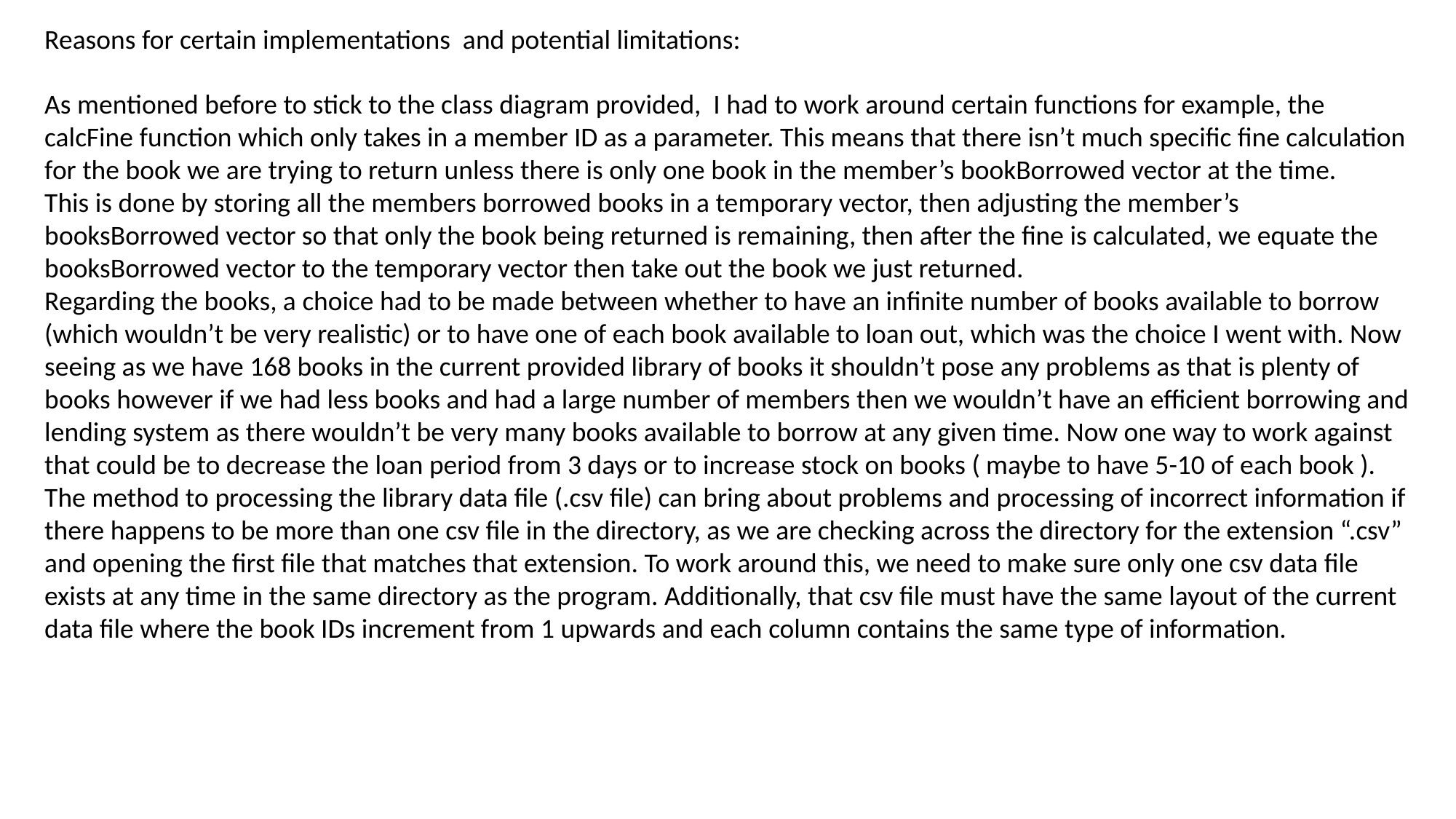

Reasons for certain implementations  and potential limitations:
As mentioned before to stick to the class diagram provided,  I had to work around certain functions for example, the calcFine function which only takes in a member ID as a parameter. This means that there isn’t much specific fine calculation for the book we are trying to return unless there is only one book in the member’s bookBorrowed vector at the time.
This is done by storing all the members borrowed books in a temporary vector, then adjusting the member’s booksBorrowed vector so that only the book being returned is remaining, then after the fine is calculated, we equate the booksBorrowed vector to the temporary vector then take out the book we just returned.
Regarding the books, a choice had to be made between whether to have an infinite number of books available to borrow (which wouldn’t be very realistic) or to have one of each book available to loan out, which was the choice I went with. Now seeing as we have 168 books in the current provided library of books it shouldn’t pose any problems as that is plenty of books however if we had less books and had a large number of members then we wouldn’t have an efficient borrowing and lending system as there wouldn’t be very many books available to borrow at any given time. Now one way to work against that could be to decrease the loan period from 3 days or to increase stock on books ( maybe to have 5-10 of each book ).
The method to processing the library data file (.csv file) can bring about problems and processing of incorrect information if there happens to be more than one csv file in the directory, as we are checking across the directory for the extension “.csv” and opening the first file that matches that extension. To work around this, we need to make sure only one csv data file exists at any time in the same directory as the program. Additionally, that csv file must have the same layout of the current data file where the book IDs increment from 1 upwards and each column contains the same type of information.